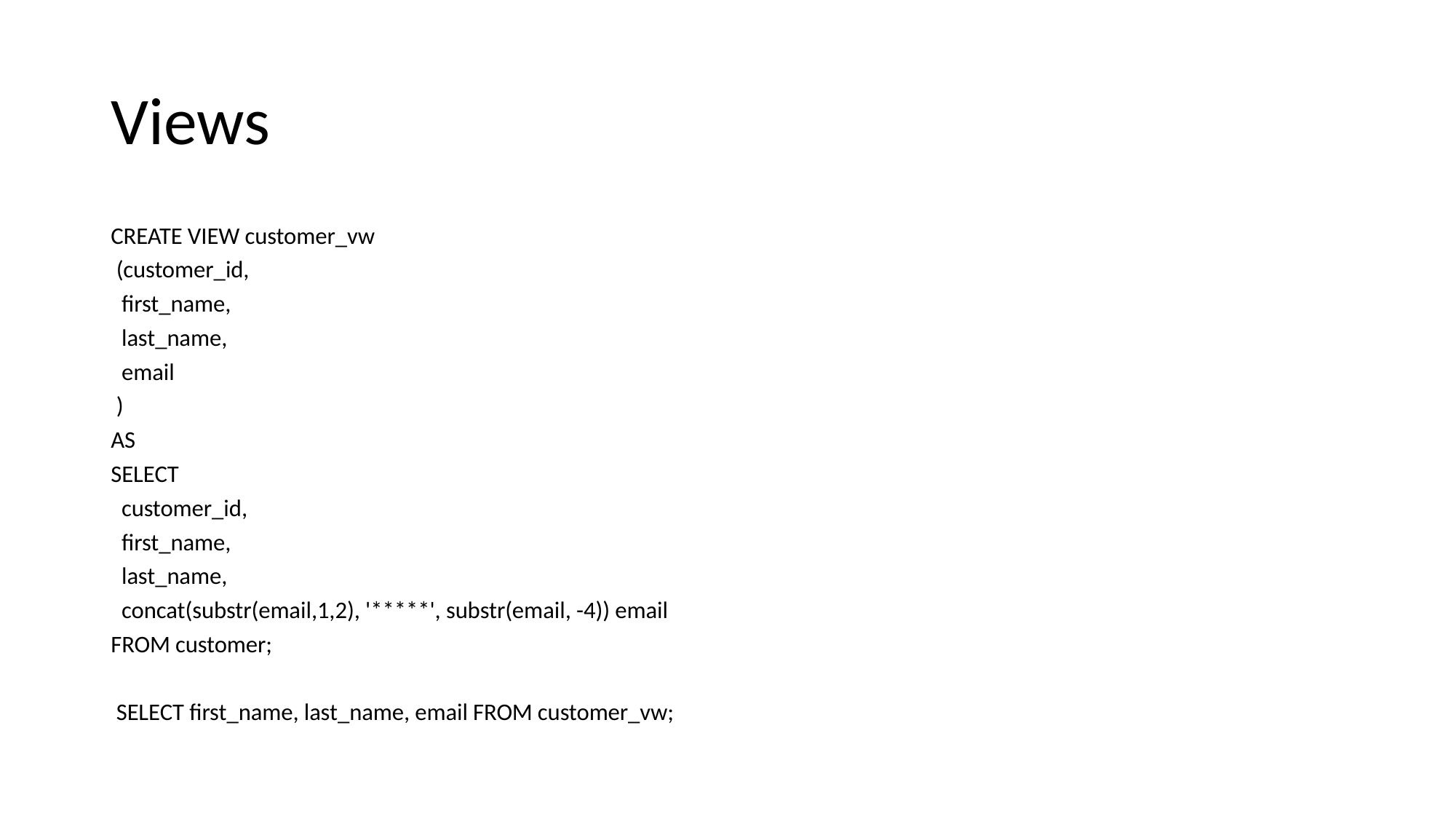

# Views
CREATE VIEW customer_vw
 (customer_id,
  first_name,
  last_name,
  email
 )
AS
SELECT
  customer_id,
  first_name,
  last_name,
  concat(substr(email,1,2), '*****', substr(email, -4)) email
FROM customer;

 SELECT first_name, last_name, email FROM customer_vw;